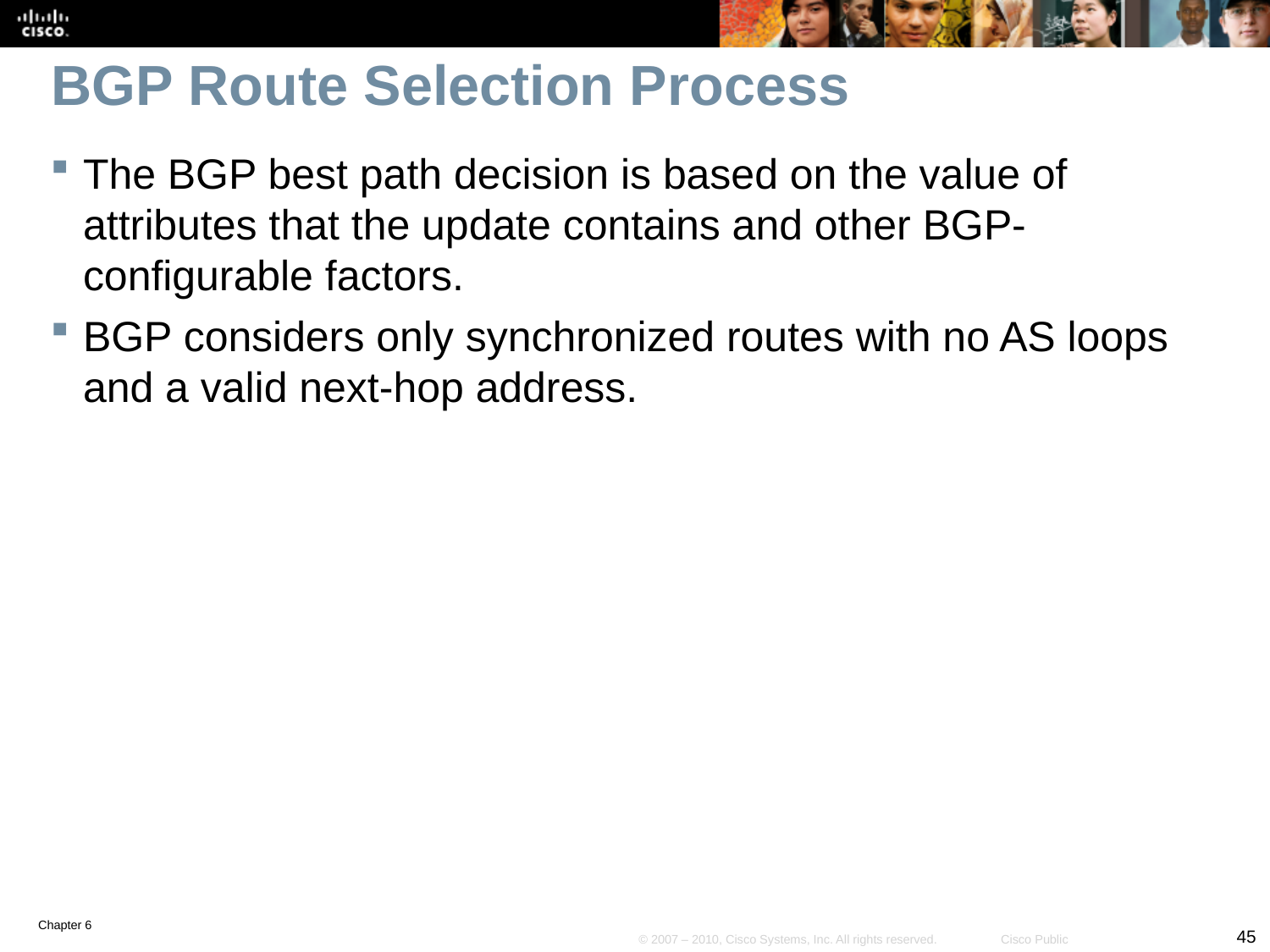

# BGP Route Selection Process
The BGP best path decision is based on the value of attributes that the update contains and other BGP-configurable factors.
BGP considers only synchronized routes with no AS loops and a valid next-hop address.